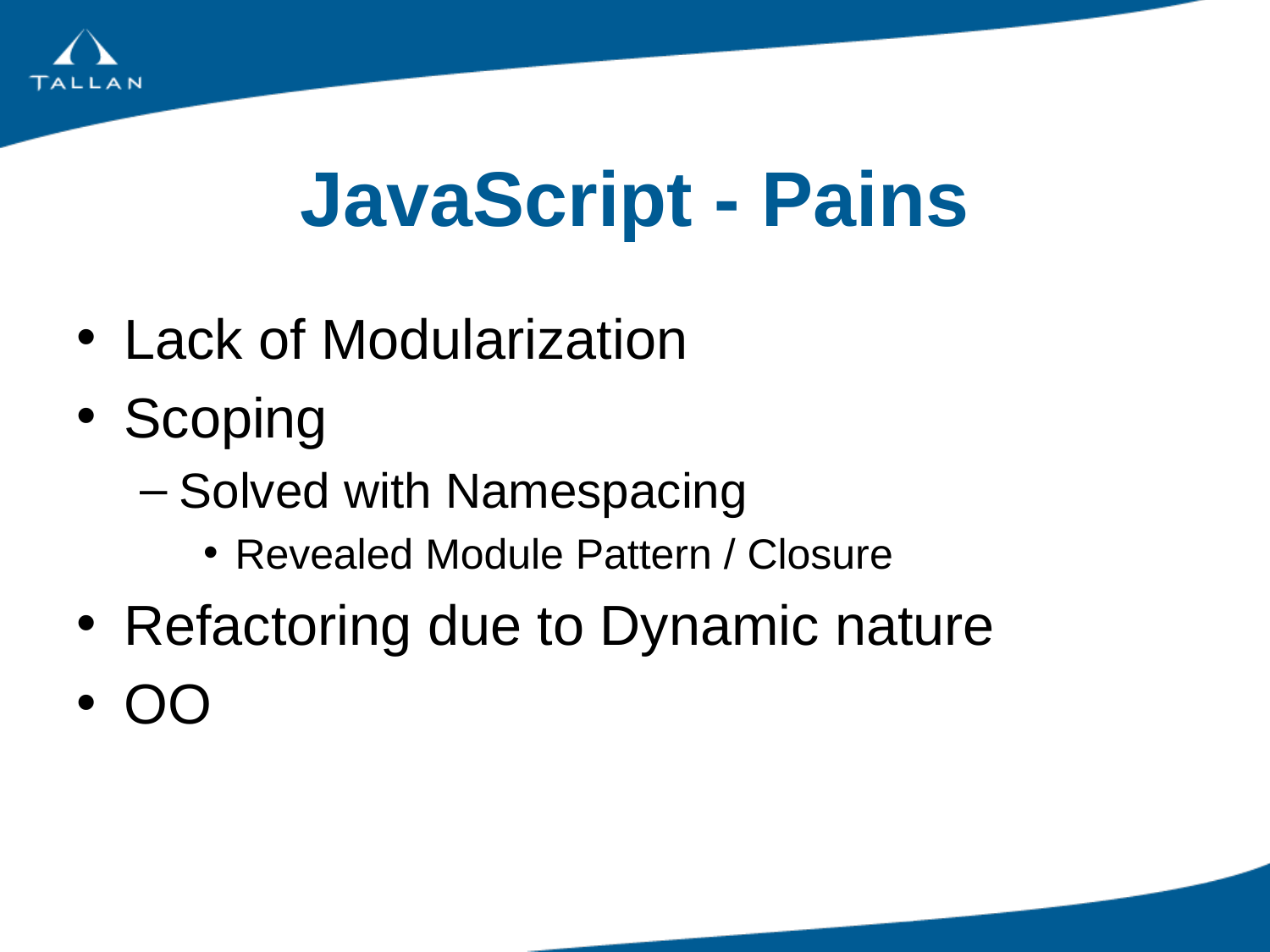

# JavaScript - Pains
Lack of Modularization
Scoping
Solved with Namespacing
Revealed Module Pattern / Closure
Refactoring due to Dynamic nature
OO